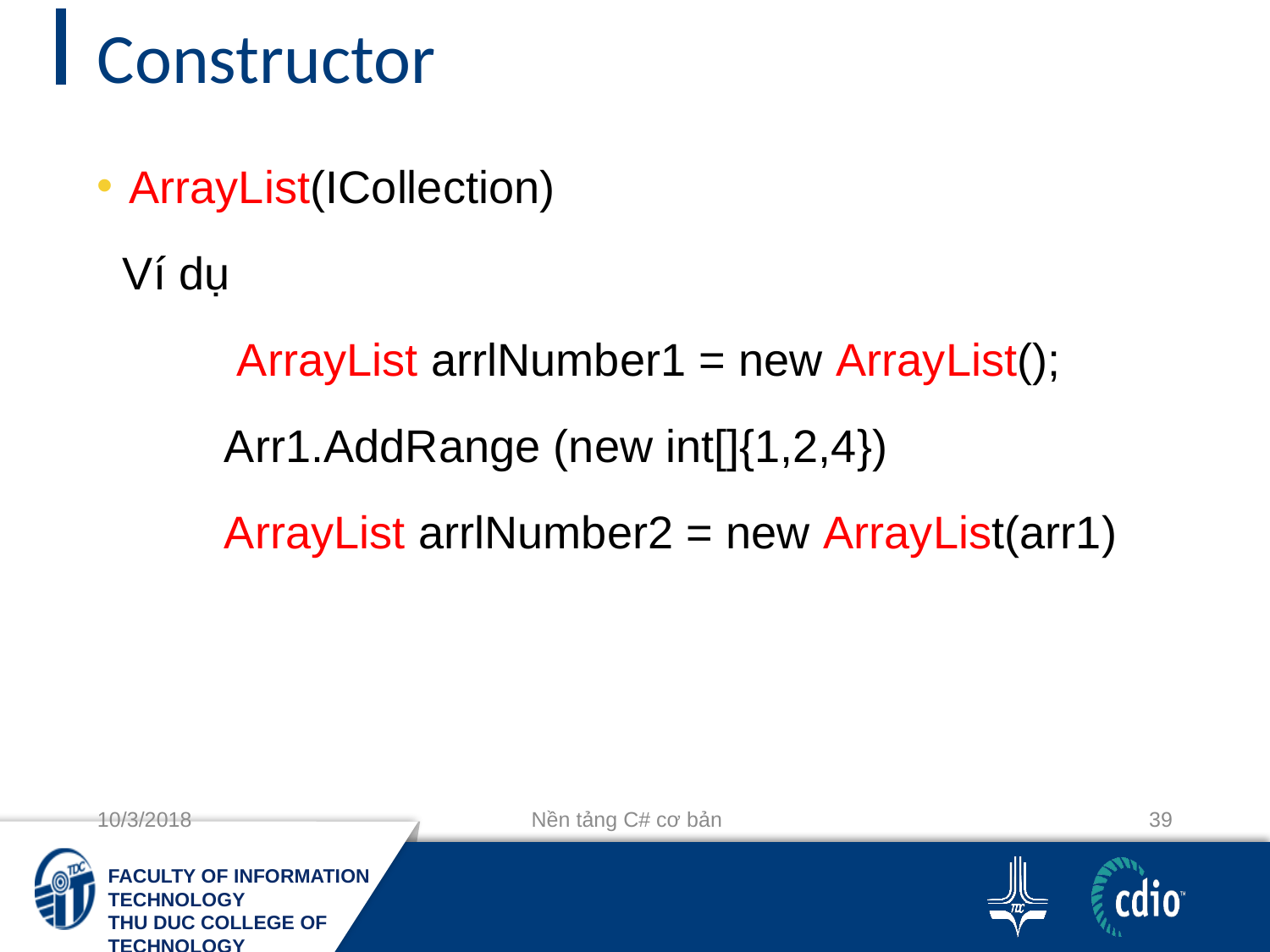

# Constructor
ArrayList(ICollection)
  Ví dụ
	 ArrayList arrlNumber1 = new ArrayList();
 	Arr1.AddRange (new int[]{1,2,4})
	ArrayList arrlNumber2 = new ArrayList(arr1)
10/3/2018
Nền tảng C# cơ bản
39